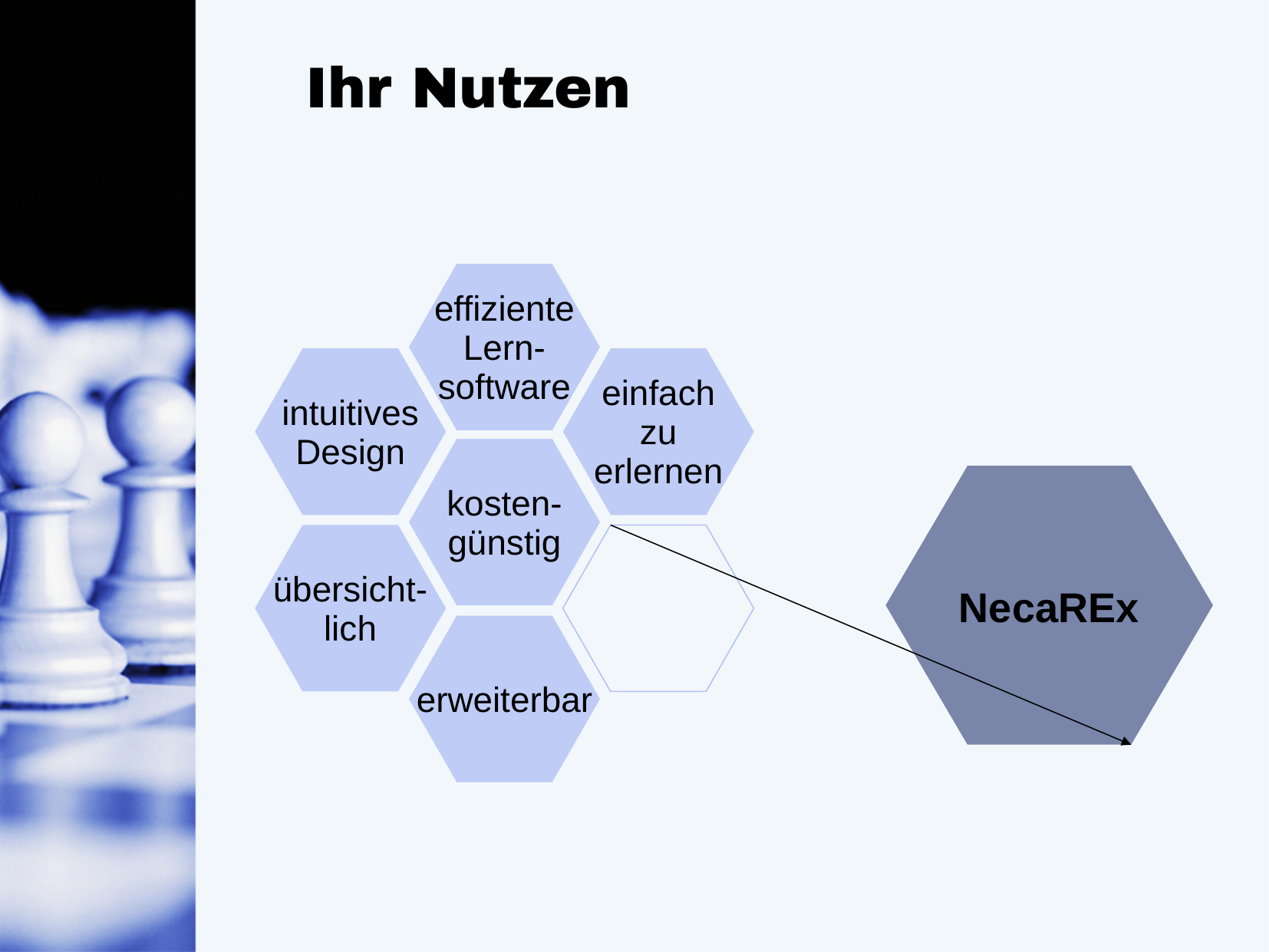

Ihr Nutzen

effiziente
Lern-
software
intuitives
Design
einfach
zu
erlernen
kosten-
günstig

NecaREx

übersicht-
lich

erweiterbar